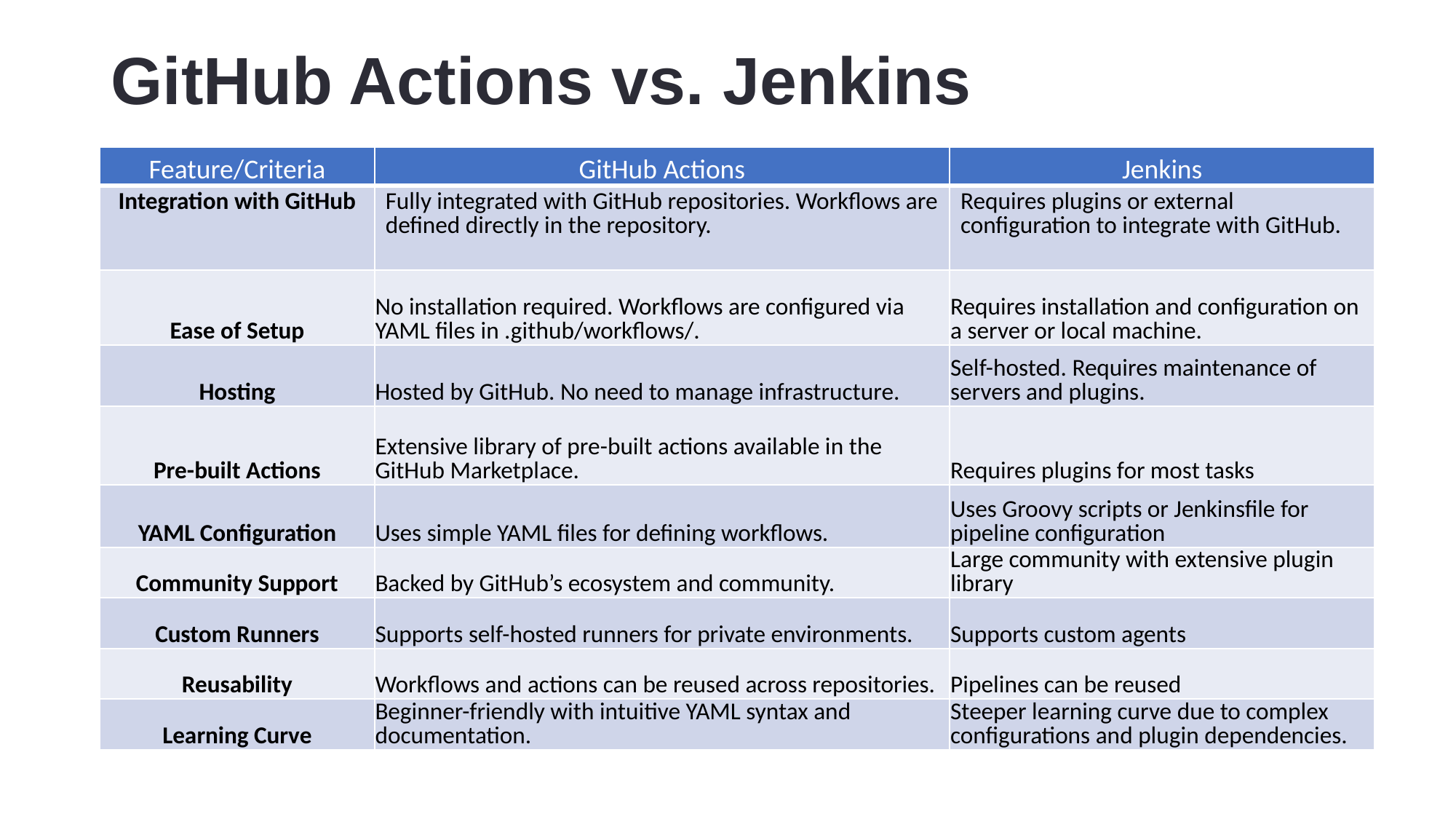

# GitHub Actions vs. Jenkins
| Feature/Criteria | GitHub Actions | Jenkins |
| --- | --- | --- |
| Integration with GitHub | Fully integrated with GitHub repositories. Workflows are defined directly in the repository. | Requires plugins or external configuration to integrate with GitHub. |
| Ease of Setup | No installation required. Workflows are configured via YAML files in .github/workflows/. | Requires installation and configuration on a server or local machine. |
| Hosting | Hosted by GitHub. No need to manage infrastructure. | Self-hosted. Requires maintenance of servers and plugins. |
| Pre-built Actions | Extensive library of pre-built actions available in the GitHub Marketplace. | Requires plugins for most tasks |
| YAML Configuration | Uses simple YAML files for defining workflows. | Uses Groovy scripts or Jenkinsfile for pipeline configuration |
| Community Support | Backed by GitHub’s ecosystem and community. | Large community with extensive plugin library |
| Custom Runners | Supports self-hosted runners for private environments. | Supports custom agents |
| Reusability | Workflows and actions can be reused across repositories. | Pipelines can be reused |
| Learning Curve | Beginner-friendly with intuitive YAML syntax and documentation. | Steeper learning curve due to complex configurations and plugin dependencies. |